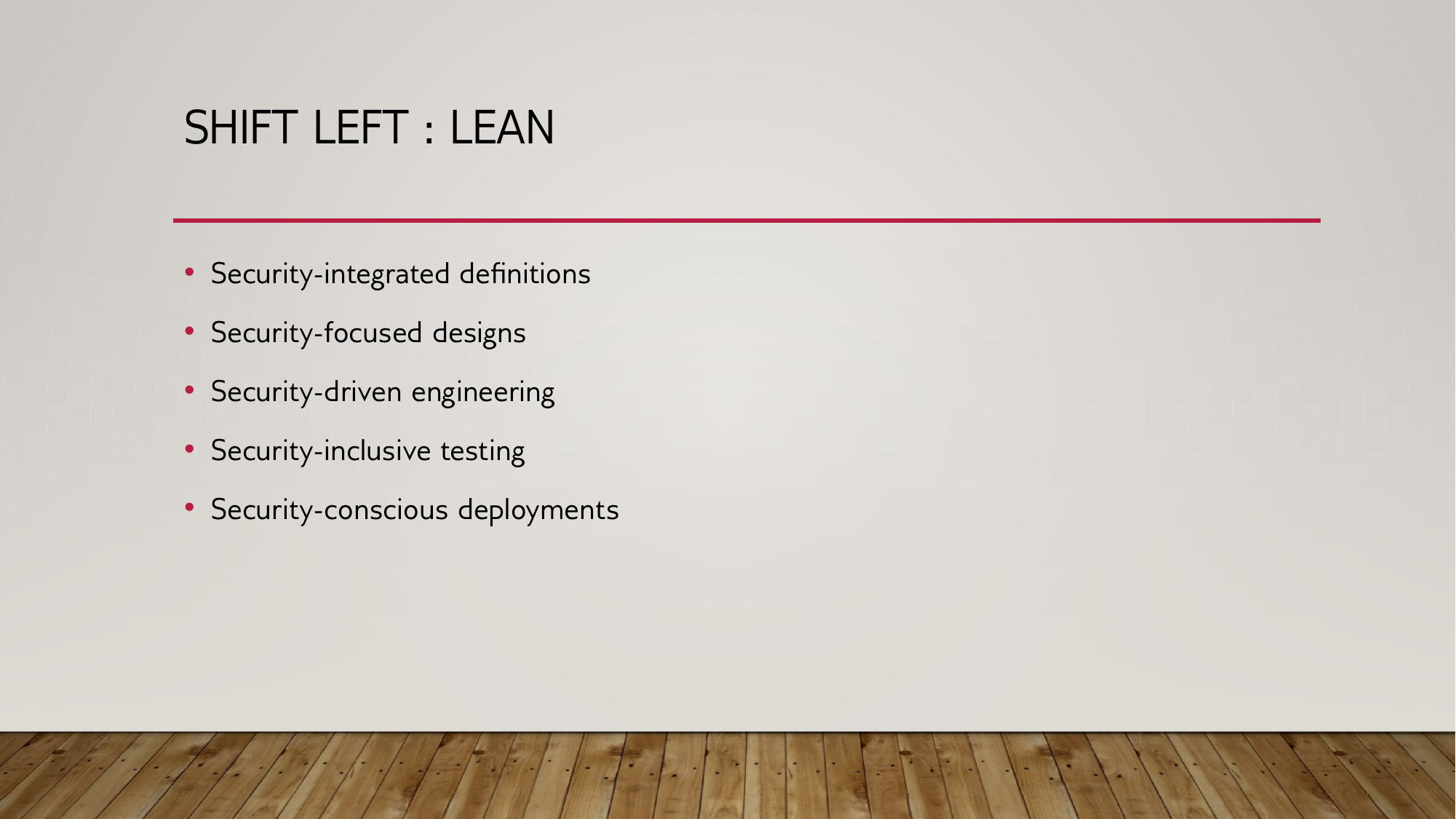

# Shift left : Lean
Security-integrated definitions
Security-focused designs
Security-driven engineering
Security-inclusive testing
Security-conscious deployments